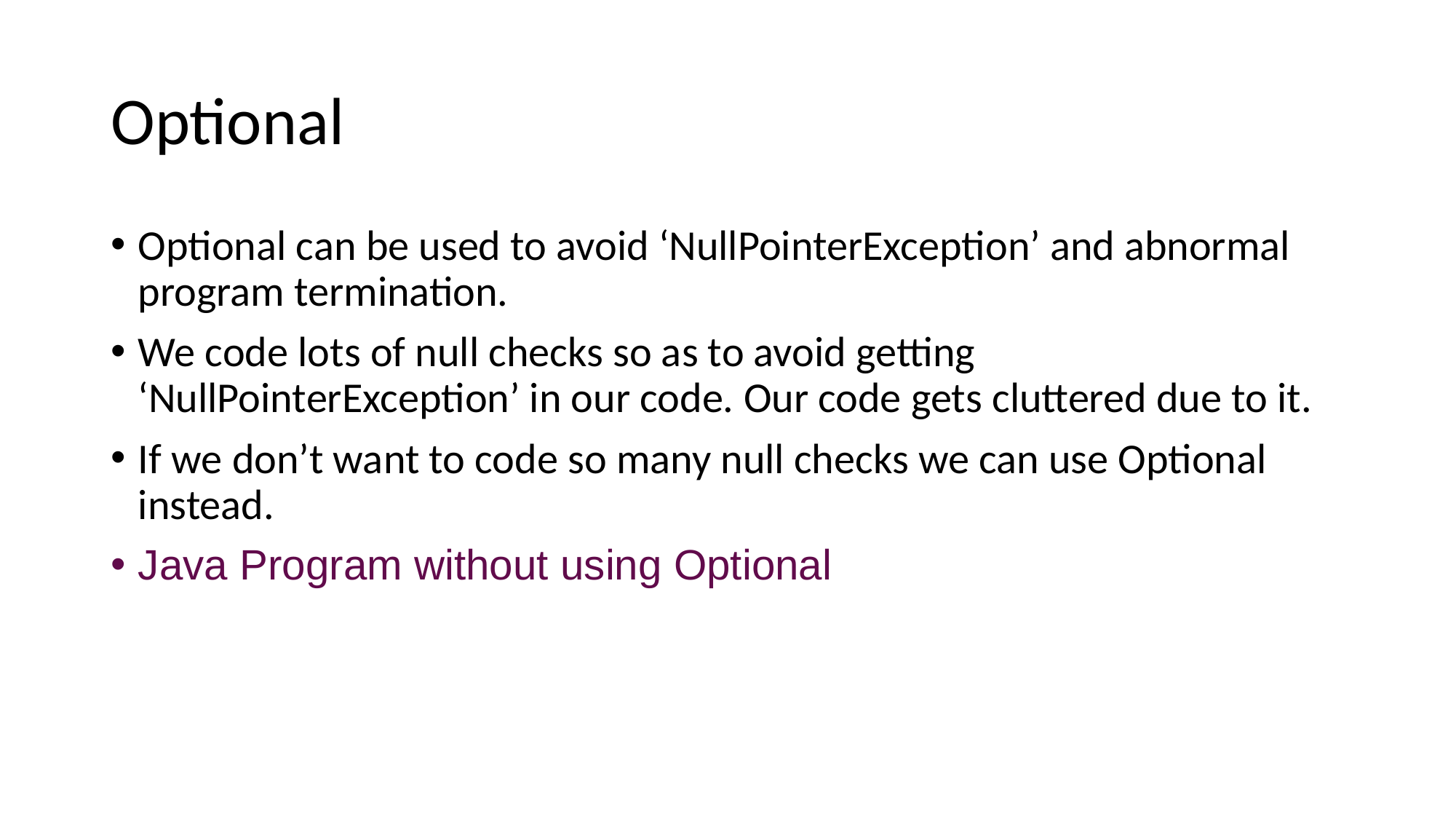

# Optional
Optional can be used to avoid ‘NullPointerException’ and abnormal program termination.
We code lots of null checks so as to avoid getting ‘NullPointerException’ in our code. Our code gets cluttered due to it.
If we don’t want to code so many null checks we can use Optional instead.
Java Program without using Optional